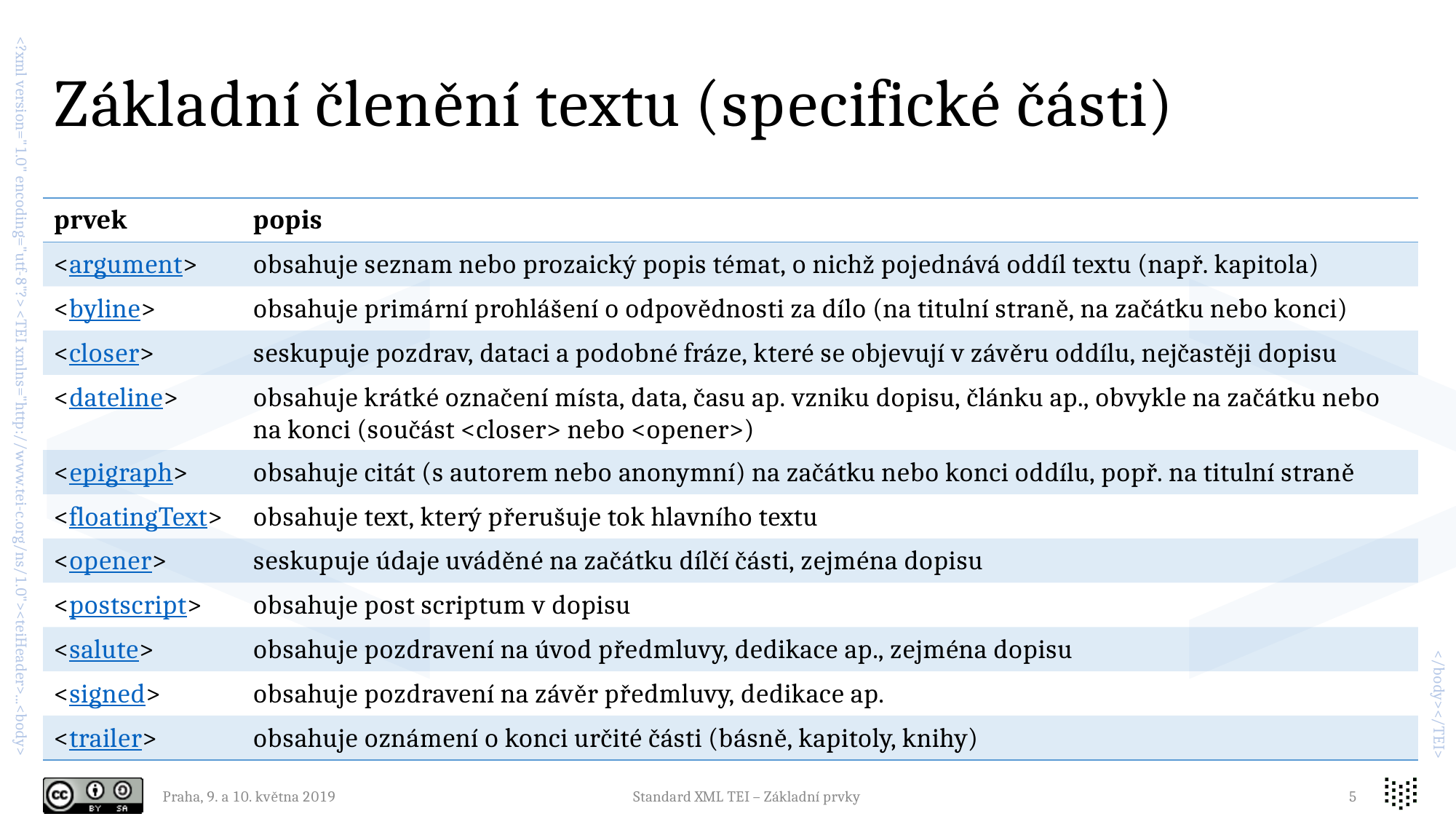

# Základní členění textu (specifické části)

| prvek | popis |
| --- | --- |
| <argument> | obsahuje seznam nebo prozaický popis témat, o nichž pojednává oddíl textu (např. kapitola) |
| <byline> | obsahuje primární prohlášení o odpovědnosti za dílo (na titulní straně, na začátku nebo konci) |
| <closer> | seskupuje pozdrav, dataci a podobné fráze, které se objevují v závěru oddílu, nejčastěji dopisu |
| <dateline> | obsahuje krátké označení místa, data, času ap. vzniku dopisu, článku ap., obvykle na začátku nebo na konci (součást <closer> nebo <opener>) |
| <epigraph> | obsahuje citát (s autorem nebo anonymní) na začátku nebo konci oddílu, popř. na titulní straně |
| <floatingText> | obsahuje text, který přerušuje tok hlavního textu |
| <opener> | seskupuje údaje uváděné na začátku dílčí části, zejména dopisu |
| <postscript> | obsahuje post scriptum v dopisu |
| <salute> | obsahuje pozdravení na úvod předmluvy, dedikace ap., zejména dopisu |
| <signed> | obsahuje pozdravení na závěr předmluvy, dedikace ap. |
| <trailer> | obsahuje oznámení o konci určité části (básně, kapitoly, knihy) |
Praha, 9. a 10. května 2019
Standard XML TEI – Základní prvky
5